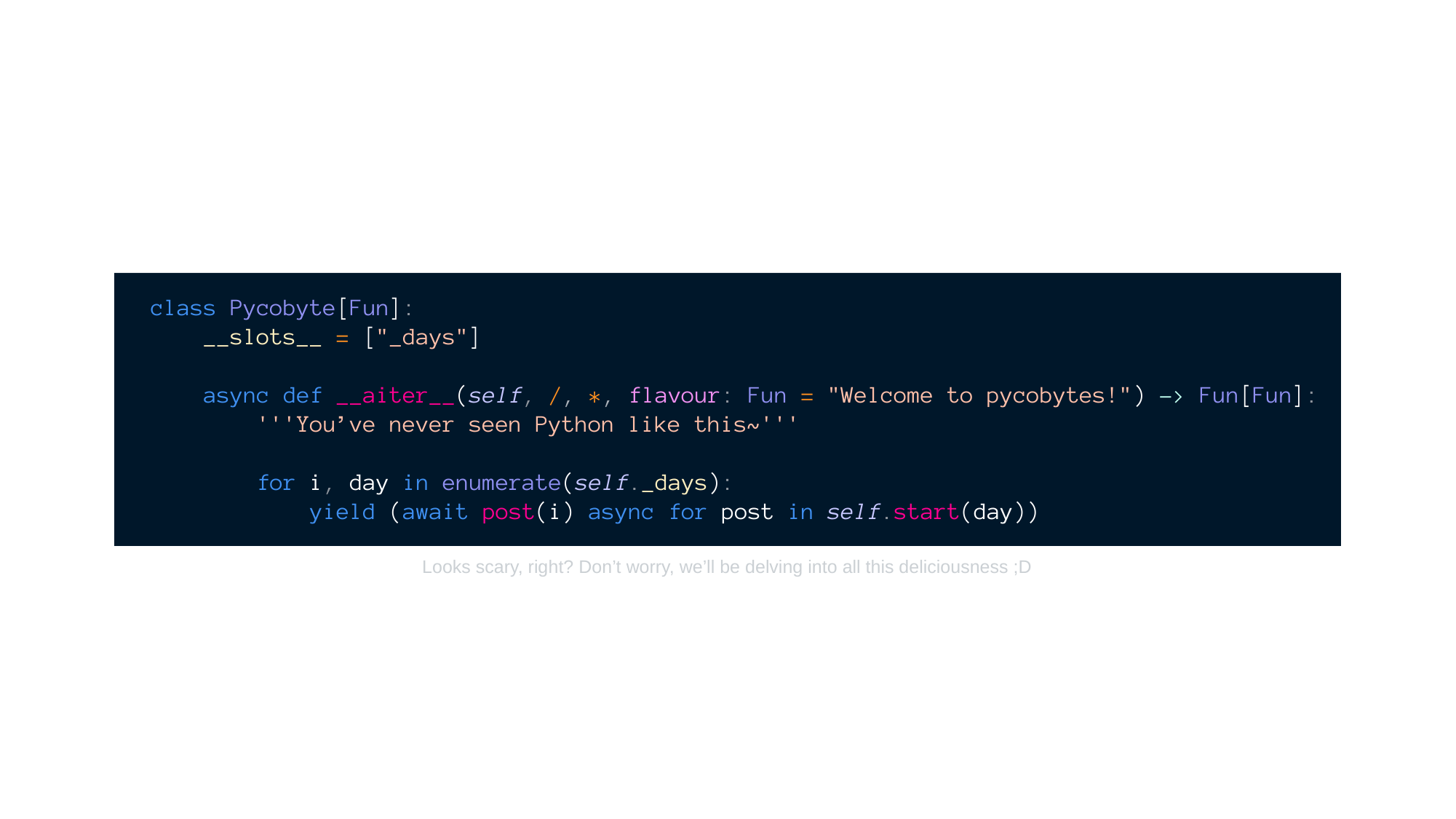

class Pycobyte[Fun]:
    __slots__ = ["_days"]
    async def __aiter__(self, /, *, flavour: Fun = "Welcome to pycobytes!") -> Fun[Fun]:
        '''You’ve never seen Python like this~'''
        for i, day in enumerate(self._days):
            yield (await post(i) async for post in self.start(day))
Looks scary, right? Don’t worry, we’ll be delving into all this deliciousness ;D